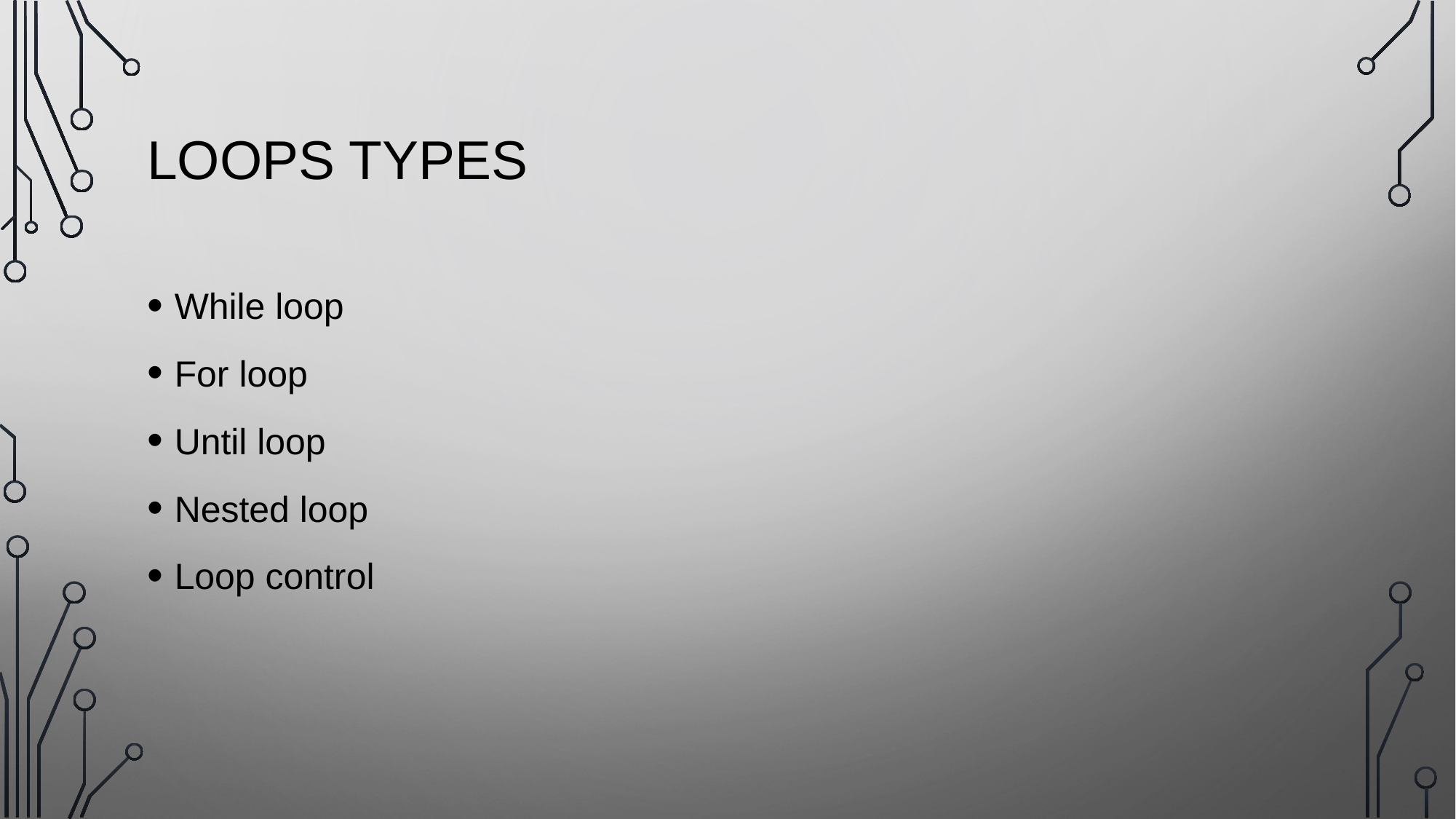

# Loops types
While loop
For loop
Until loop
Nested loop
Loop control